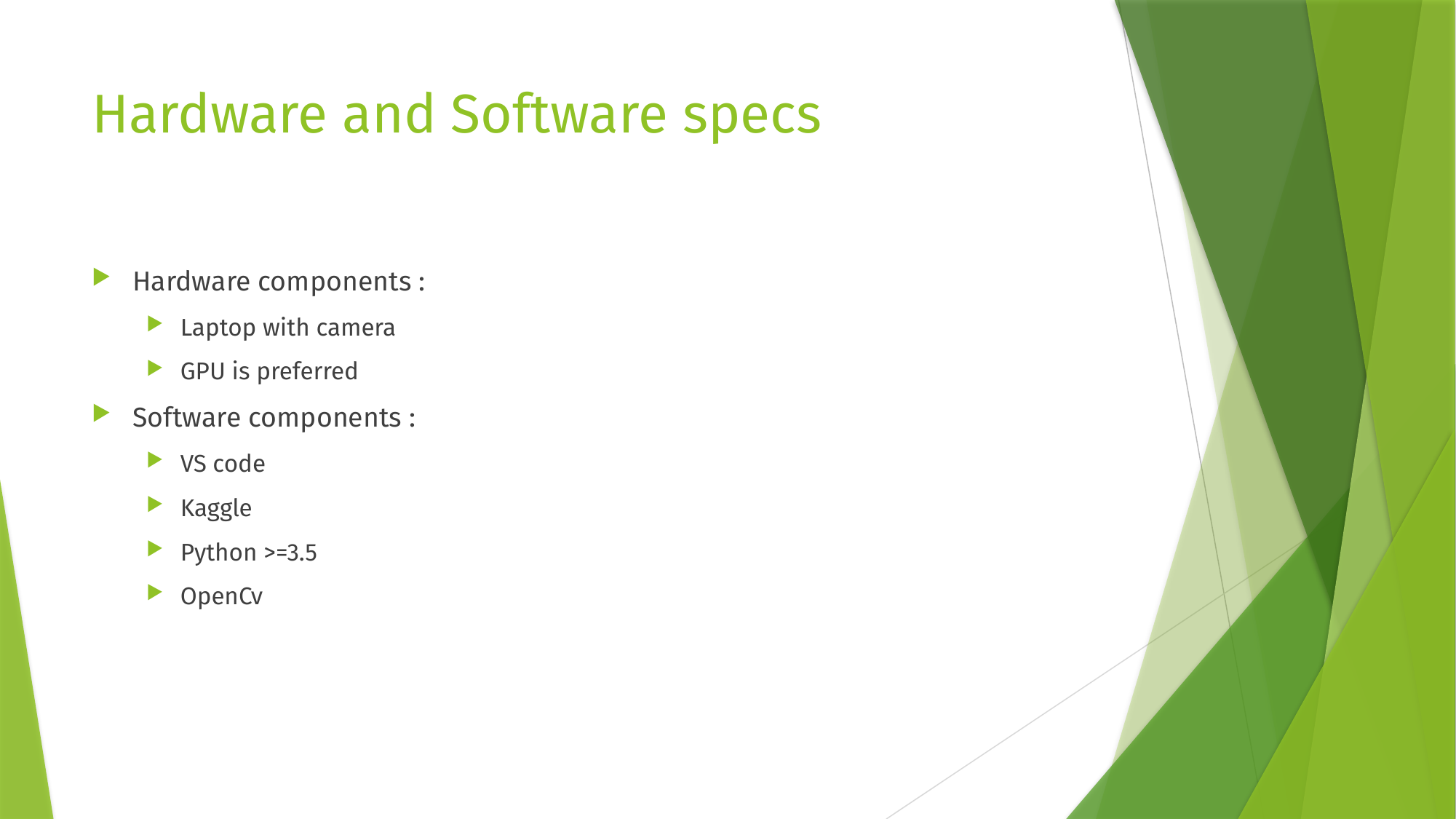

# Hardware and Software specs
Hardware components :
Laptop with camera
GPU is preferred
Software components :
VS code
Kaggle
Python >=3.5
OpenCv